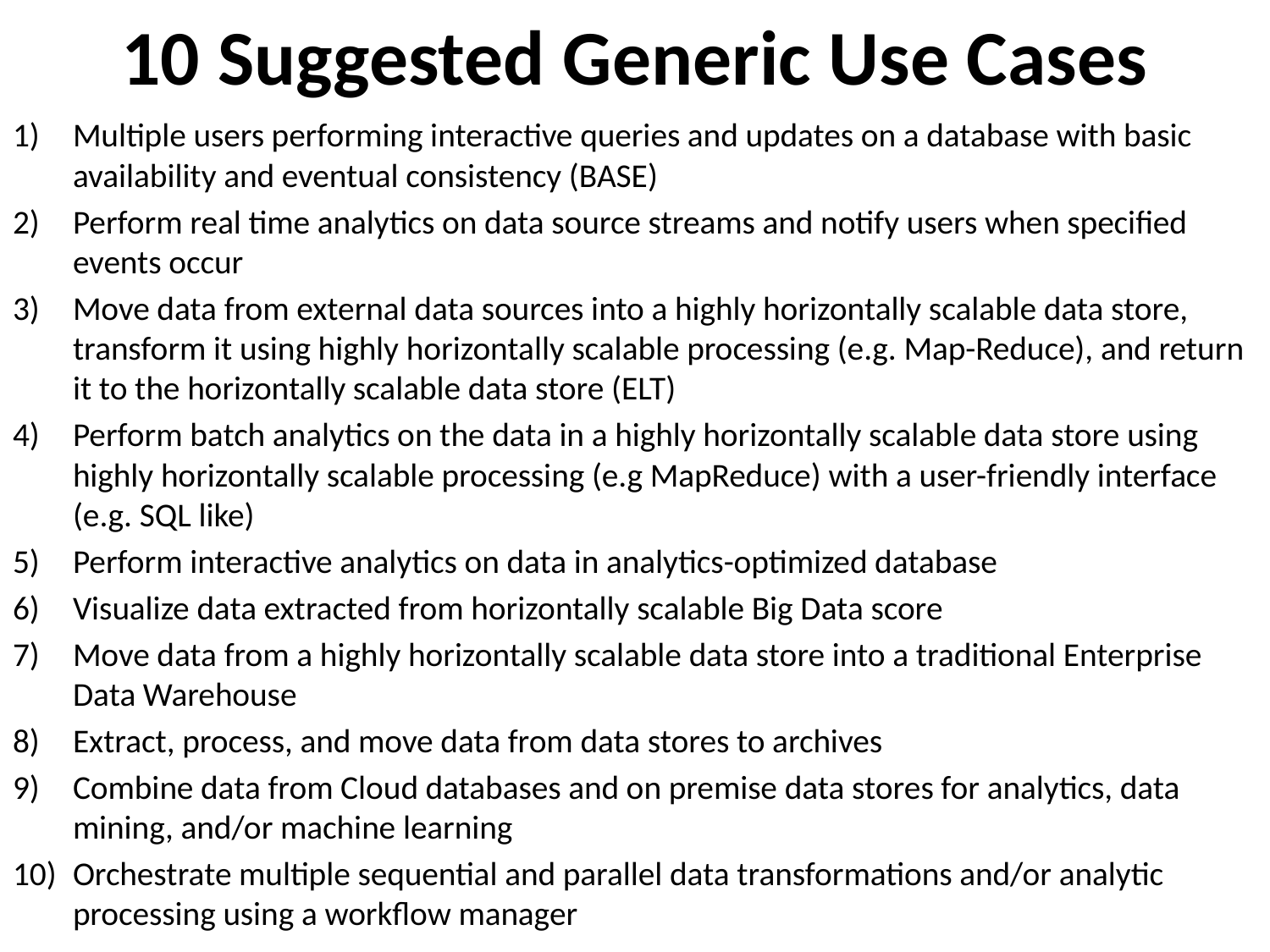

# 10 Suggested Generic Use Cases
Multiple users performing interactive queries and updates on a database with basic availability and eventual consistency (BASE)
Perform real time analytics on data source streams and notify users when specified events occur
Move data from external data sources into a highly horizontally scalable data store, transform it using highly horizontally scalable processing (e.g. Map-Reduce), and return it to the horizontally scalable data store (ELT)
Perform batch analytics on the data in a highly horizontally scalable data store using highly horizontally scalable processing (e.g MapReduce) with a user-friendly interface (e.g. SQL like)
Perform interactive analytics on data in analytics-optimized database
Visualize data extracted from horizontally scalable Big Data score
Move data from a highly horizontally scalable data store into a traditional Enterprise Data Warehouse
Extract, process, and move data from data stores to archives
Combine data from Cloud databases and on premise data stores for analytics, data mining, and/or machine learning
Orchestrate multiple sequential and parallel data transformations and/or analytic processing using a workflow manager